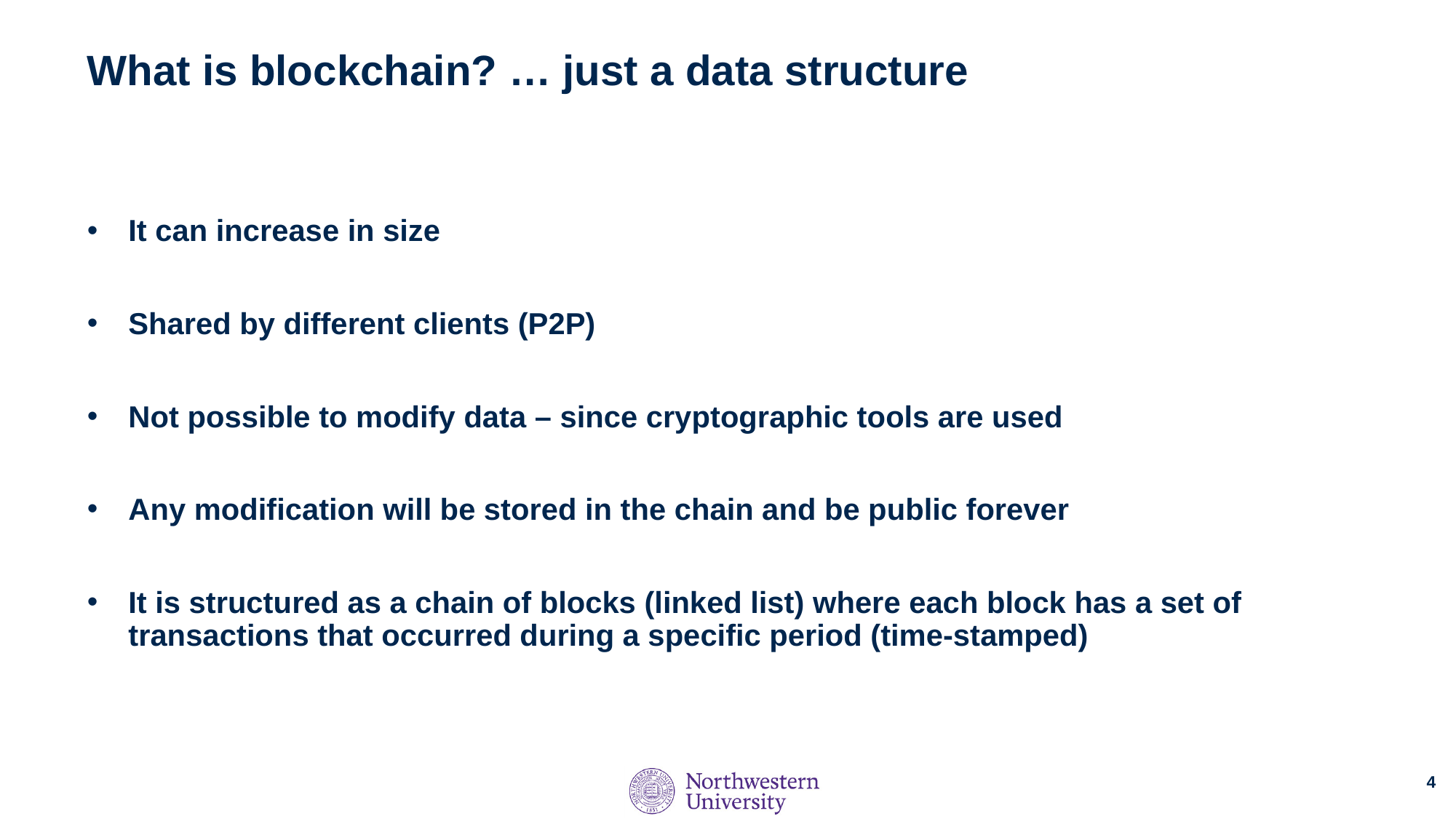

# What is blockchain? … just a data structure
It can increase in size

Shared by different clients (P2P)

Not possible to modify data – since cryptographic tools are used

Any modification will be stored in the chain and be public forever

It is structured as a chain of blocks (linked list) where each block has a set of transactions that occurred during a specific period (time-stamped)